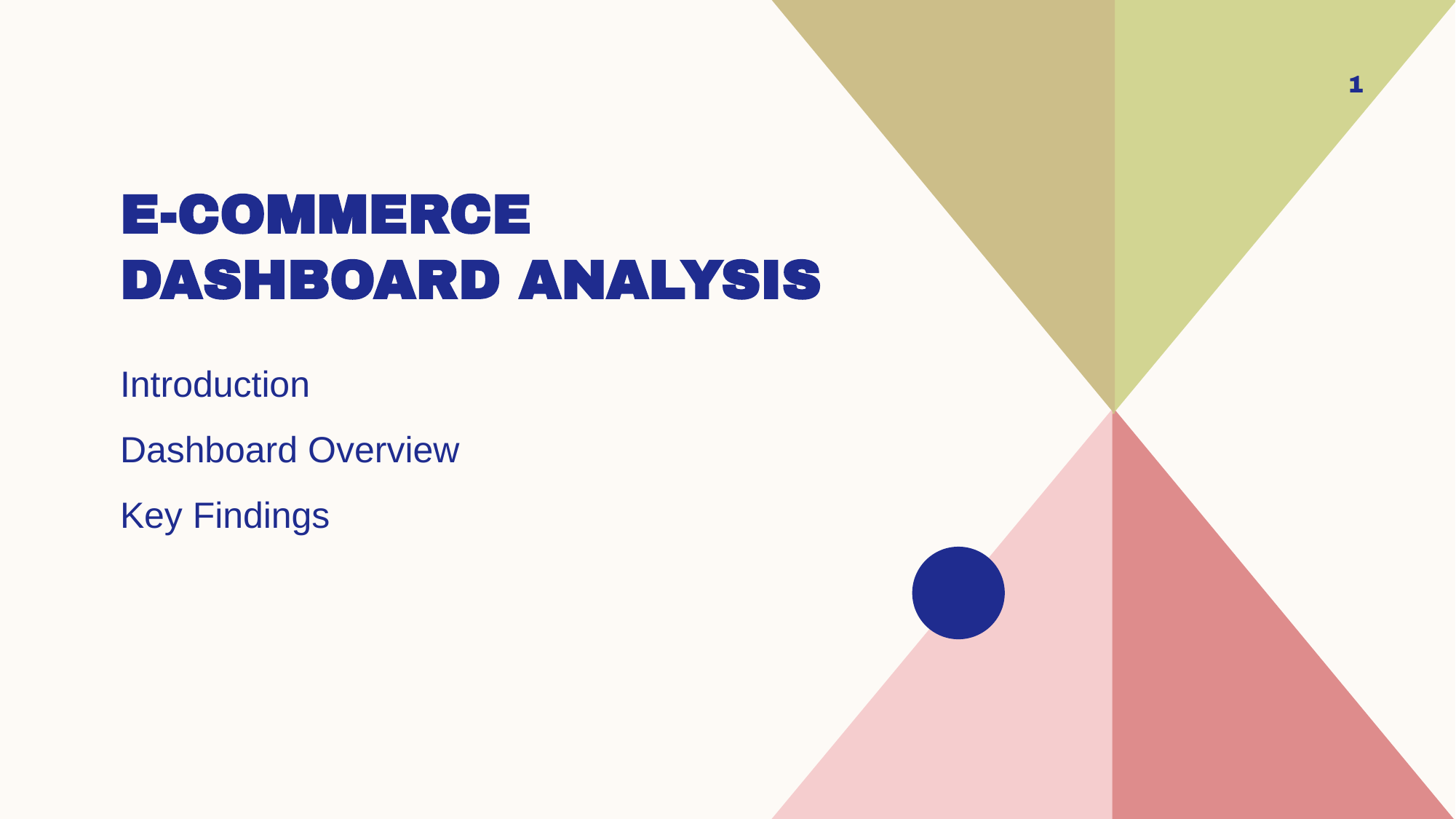

1
# E-Commerce Dashboard Analysis
Introduction
Dashboard Overview
Key Findings